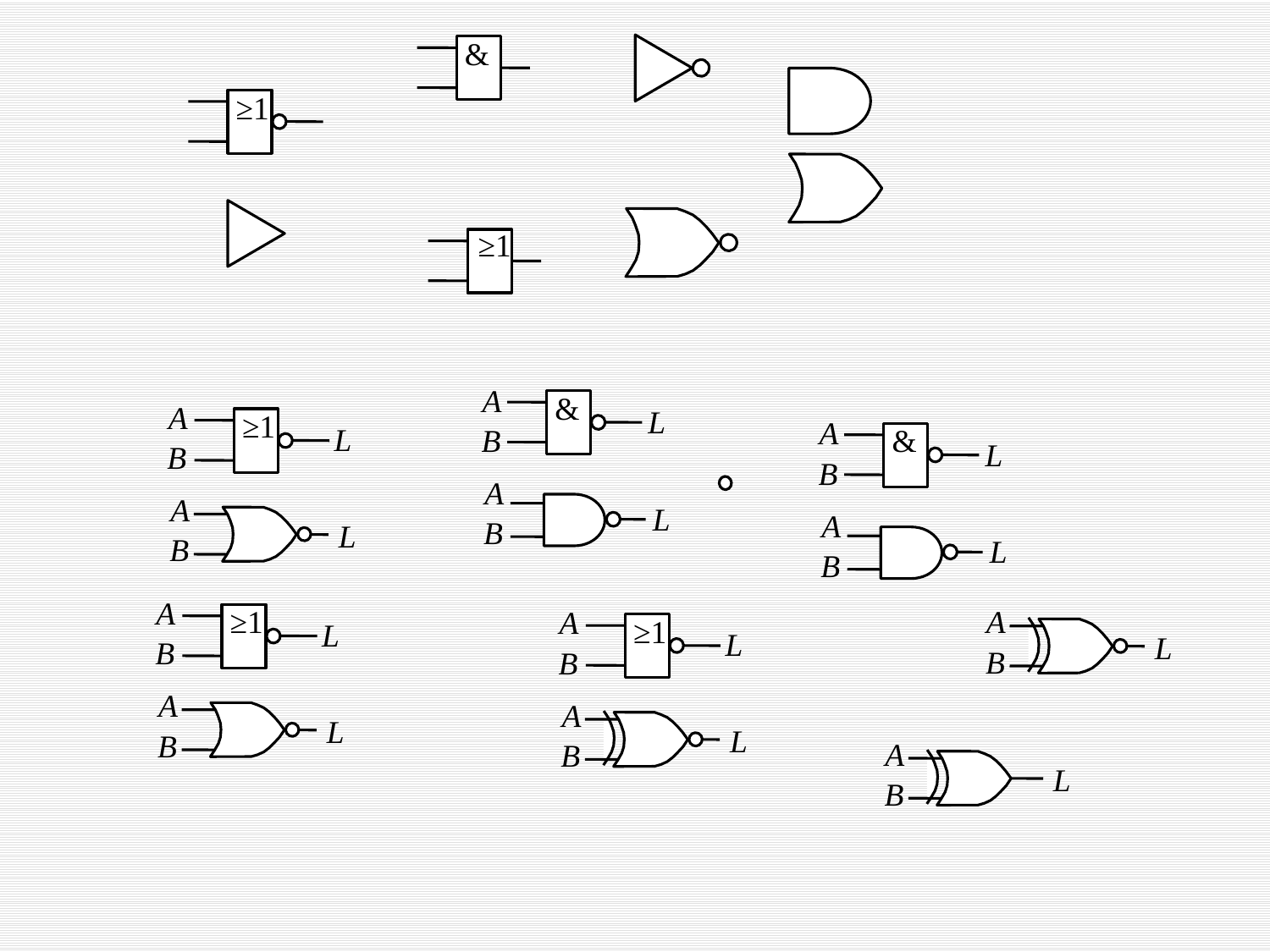

&

≥1

≥1
A

&
L

B

A

L
B
A

≥1

A
L

&
L

B

B

A
A

L

B
L

B

A

≥1

L
B
A

L

B

A

L

B

A

≥1

L
B
A

L
A
B

L

B